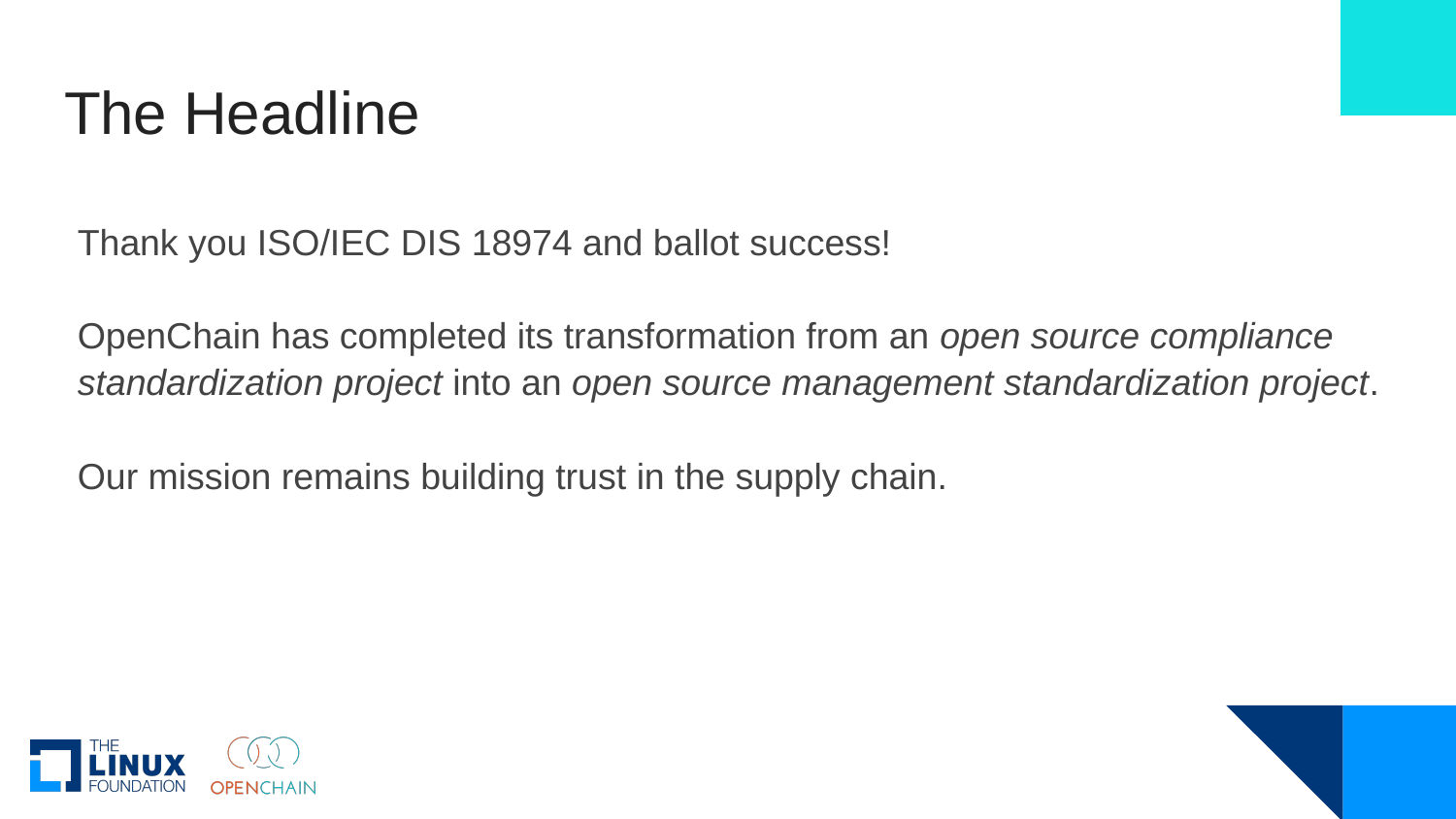

# The Headline
Thank you ISO/IEC DIS 18974 and ballot success!

OpenChain has completed its transformation from an open source compliance standardization project into an open source management standardization project.

Our mission remains building trust in the supply chain.